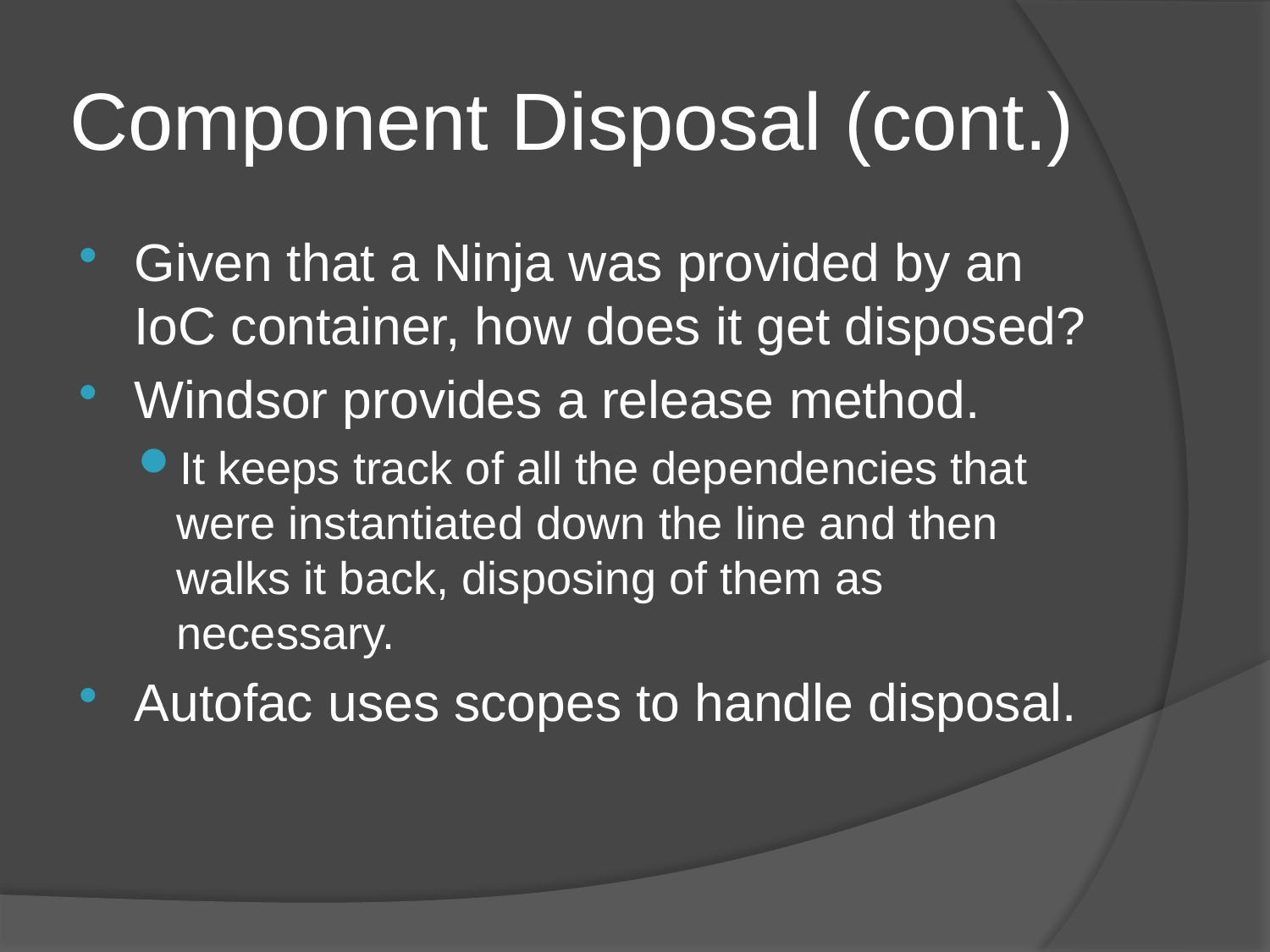

# Component Disposal (cont.)
Given that a Ninja was provided by an IoC container, how does it get disposed?
Windsor provides a release method.
It keeps track of all the dependencies that were instantiated down the line and then walks it back, disposing of them as necessary.
Autofac uses scopes to handle disposal.